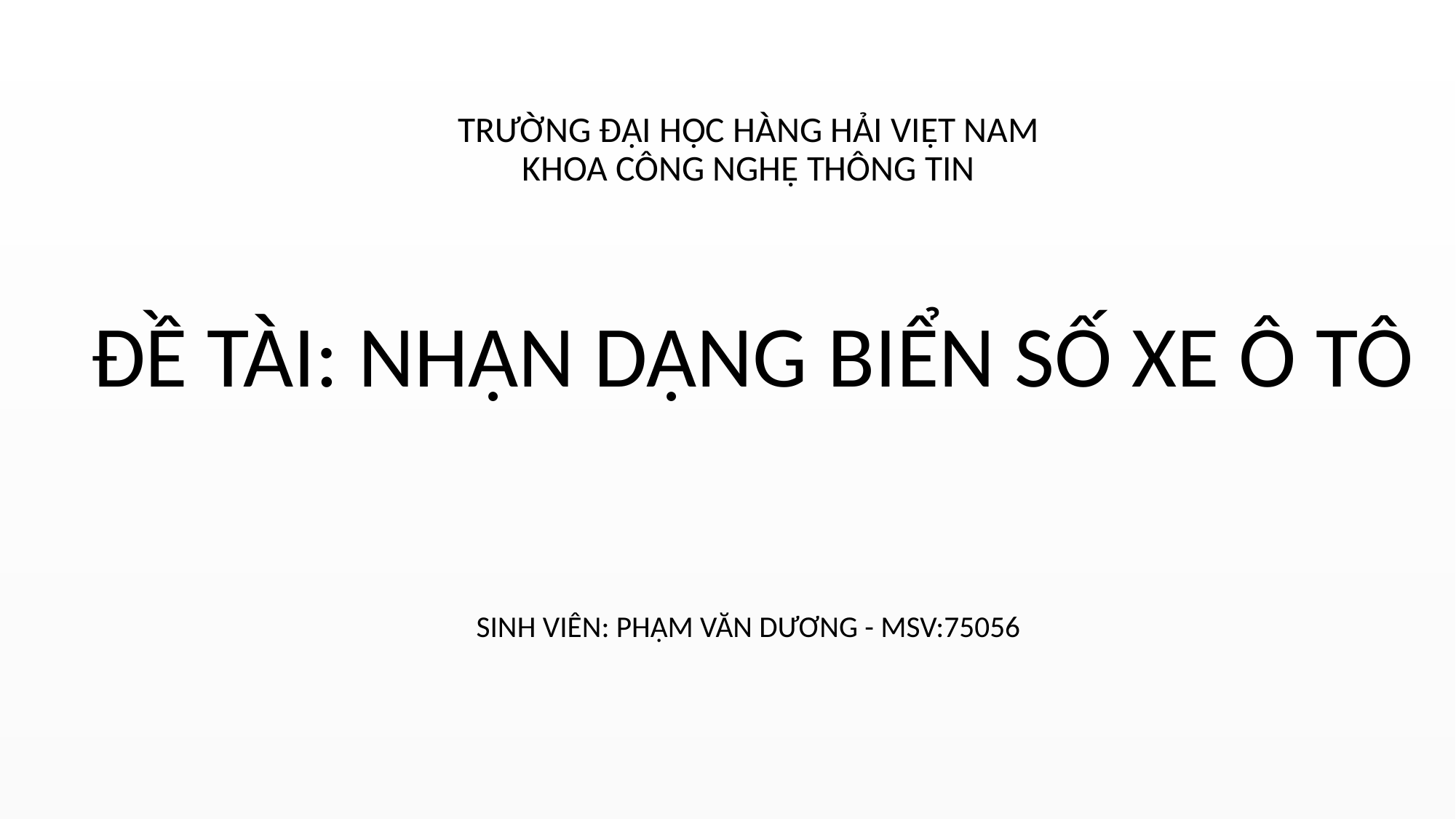

TRƯỜNG ĐẠI HỌC HÀNG HẢI VIỆT NAM
KHOA CÔNG NGHỆ THÔNG TIN

 ĐỀ TÀI: NHẬN DẠNG BIỂN SỐ XE Ô TÔ

SINH VIÊN: PHẠM VĂN DƯƠNG - MSV:75056